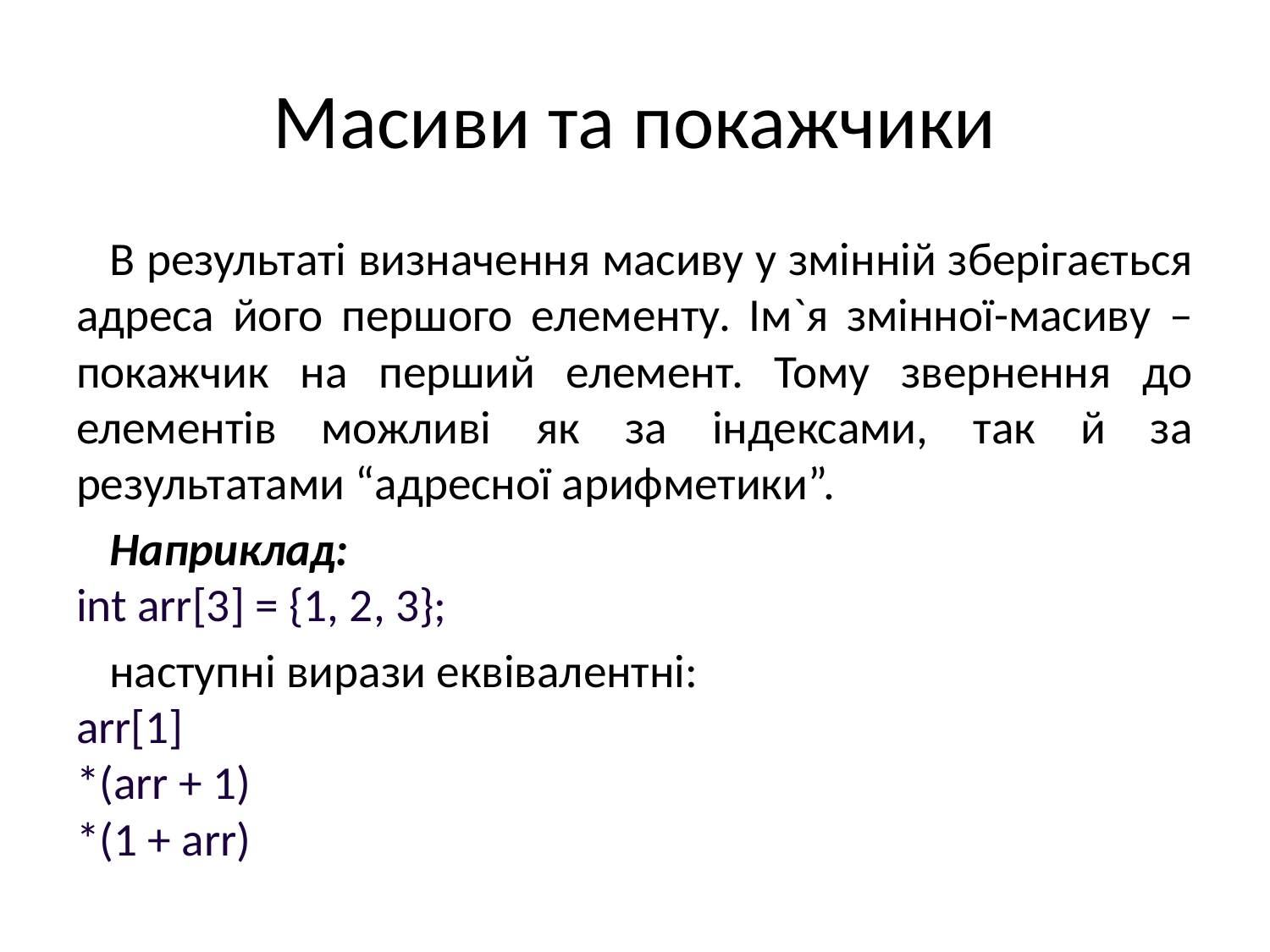

# Масиви та покажчики
В результаті визначення масиву у змінній зберігається адреса його першого елементу. Ім`я змінної-масиву – покажчик на перший елемент. Тому звернення до елементів можливі як за індексами, так й за результатами “адресної арифметики”.
Наприклад:
int arr[3] = {1, 2, 3};
наступні вирази еквівалентні:
arr[1]
*(arr + 1)
*(1 + arr)